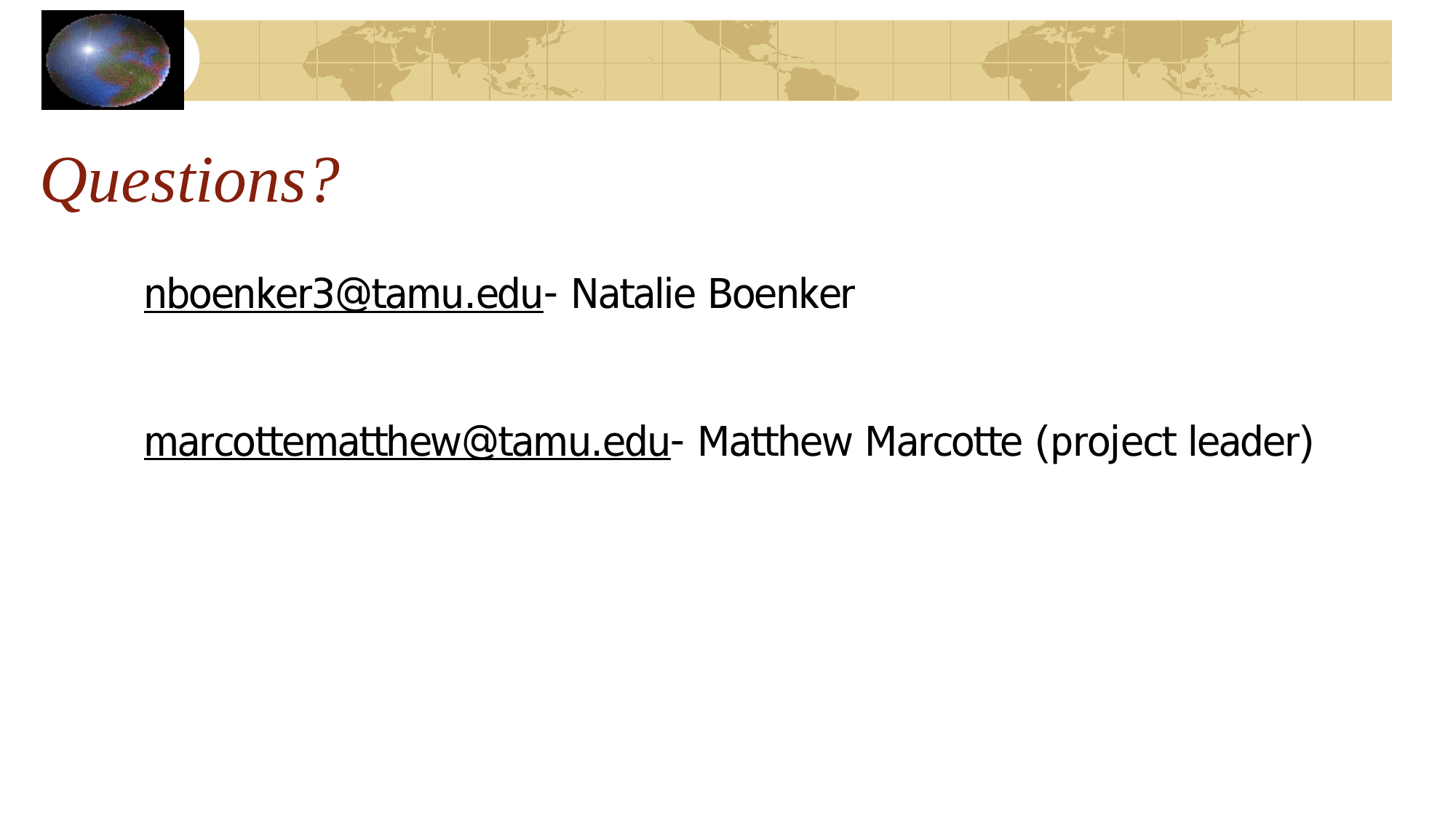

# Questions?
nboenker3@tamu.edu- Natalie Boenker

marcottematthew@tamu.edu- Matthew Marcotte (project leader)